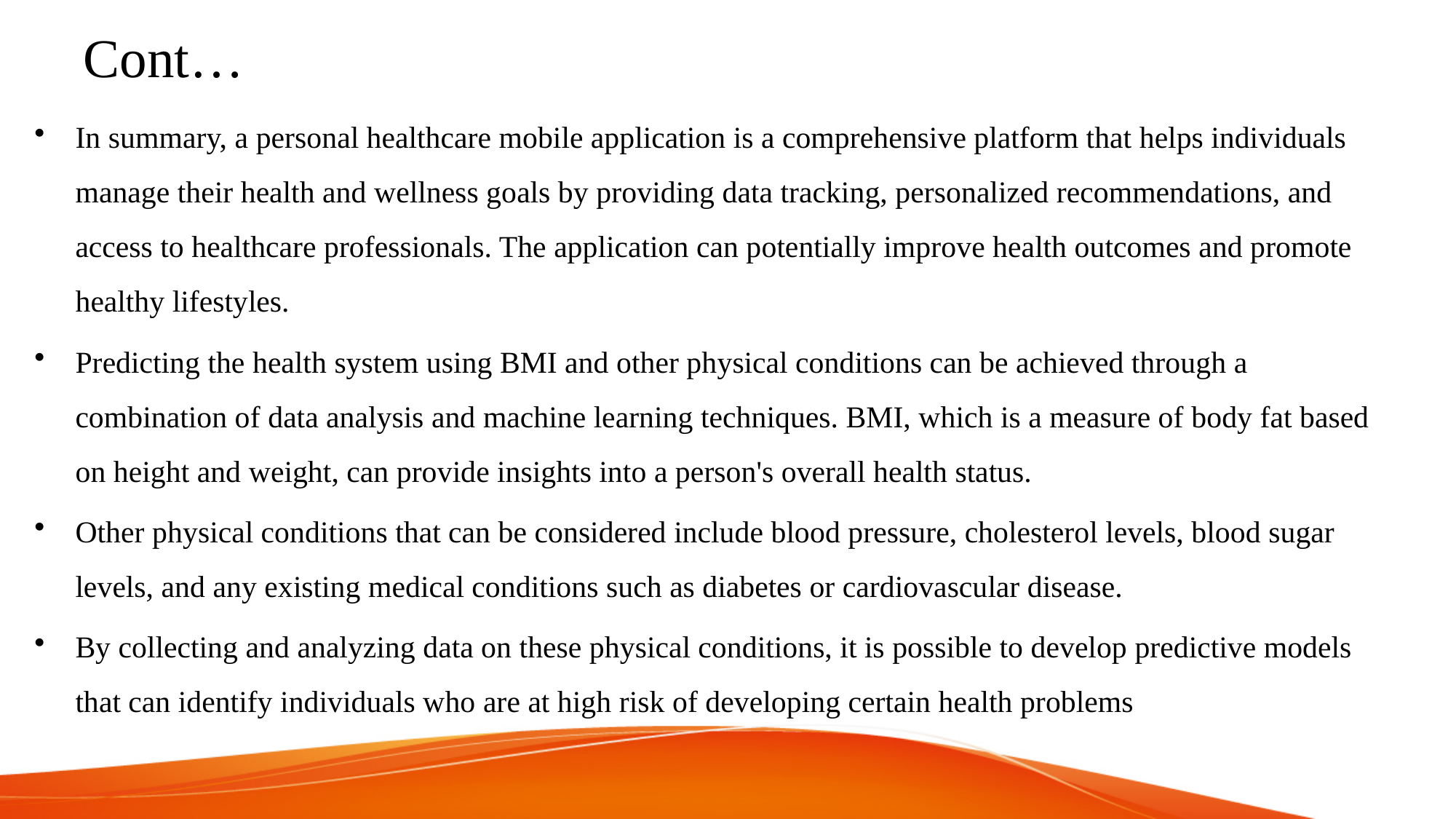

# Cont…

In summary, a personal healthcare mobile application is a comprehensive platform that helps individuals manage their health and wellness goals by providing data tracking, personalized recommendations, and access to healthcare professionals. The application can potentially improve health outcomes and promote healthy lifestyles.
Predicting the health system using BMI and other physical conditions can be achieved through a combination of data analysis and machine learning techniques. BMI, which is a measure of body fat based on height and weight, can provide insights into a person's overall health status.
Other physical conditions that can be considered include blood pressure, cholesterol levels, blood sugar levels, and any existing medical conditions such as diabetes or cardiovascular disease.
By collecting and analyzing data on these physical conditions, it is possible to develop predictive models that can identify individuals who are at high risk of developing certain health problems